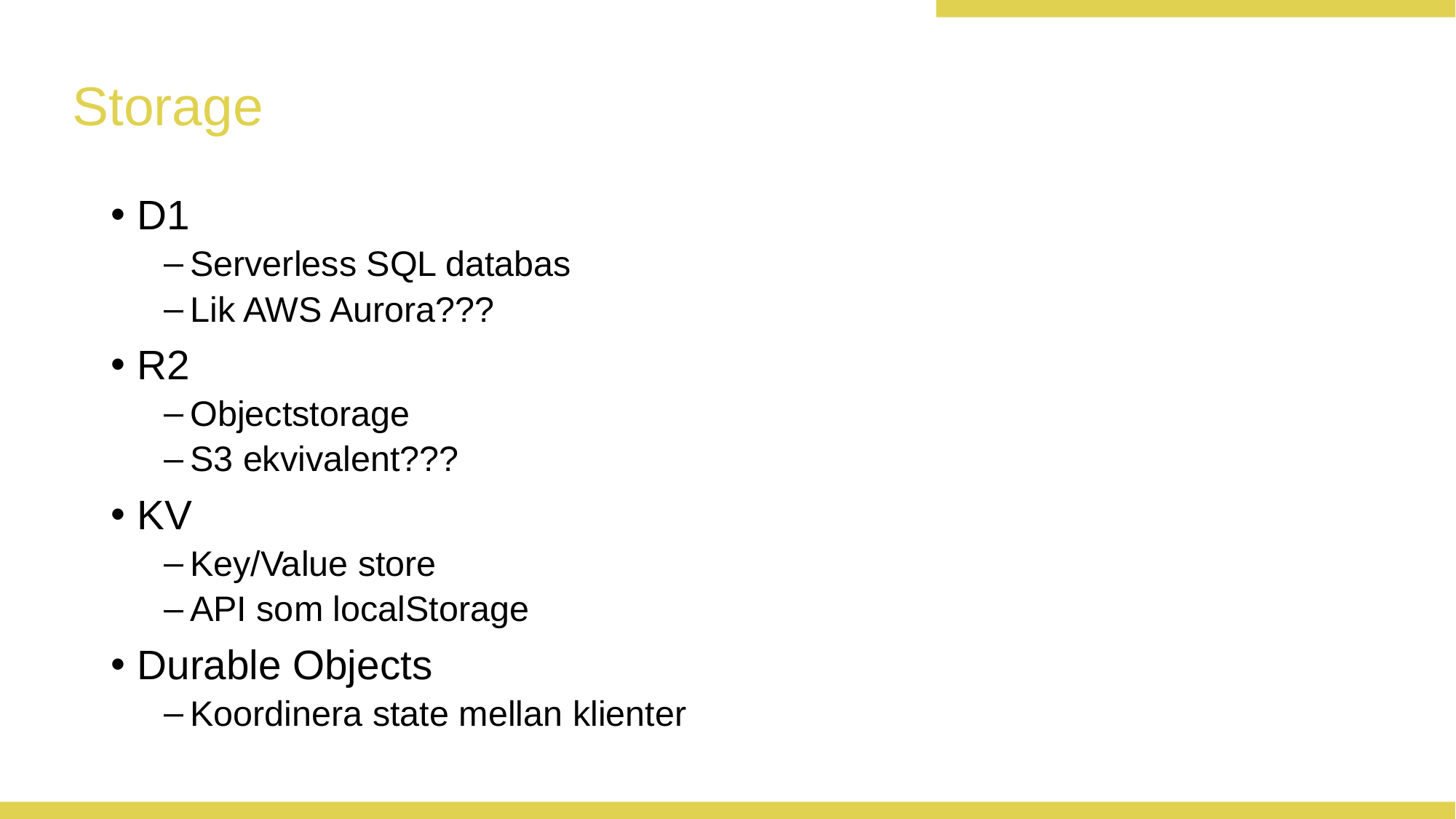

# Storage
D1
Serverless SQL databas
Lik AWS Aurora???
R2
Objectstorage
S3 ekvivalent???
KV
Key/Value store
API som localStorage
Durable Objects
Koordinera state mellan klienter